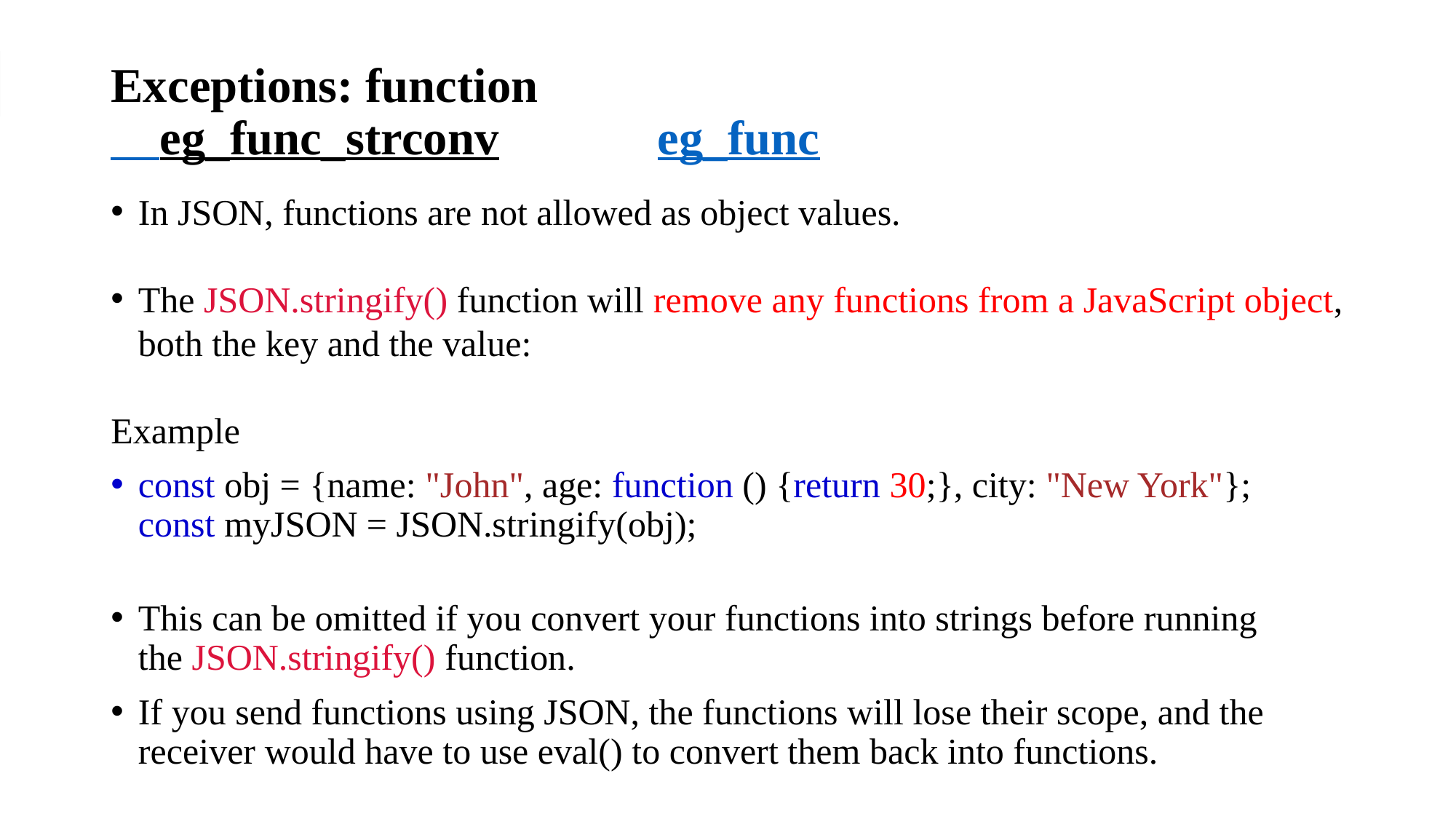

# Exceptions: function eg_func_strconv             eg_func ❮ Pre

In JSON, functions are not allowed as object values.

The JSON.stringify() function will remove any functions from a JavaScript object, both the key and the value:

Example
const obj = {name: "John", age: function () {return 30;}, city: "New York"};
const myJSON = JSON.stringify(obj);
This can be omitted if you convert your functions into strings before running the JSON.stringify() function.
If you send functions using JSON, the functions will lose their scope, and the receiver would have to use eval() to convert them back into functions.